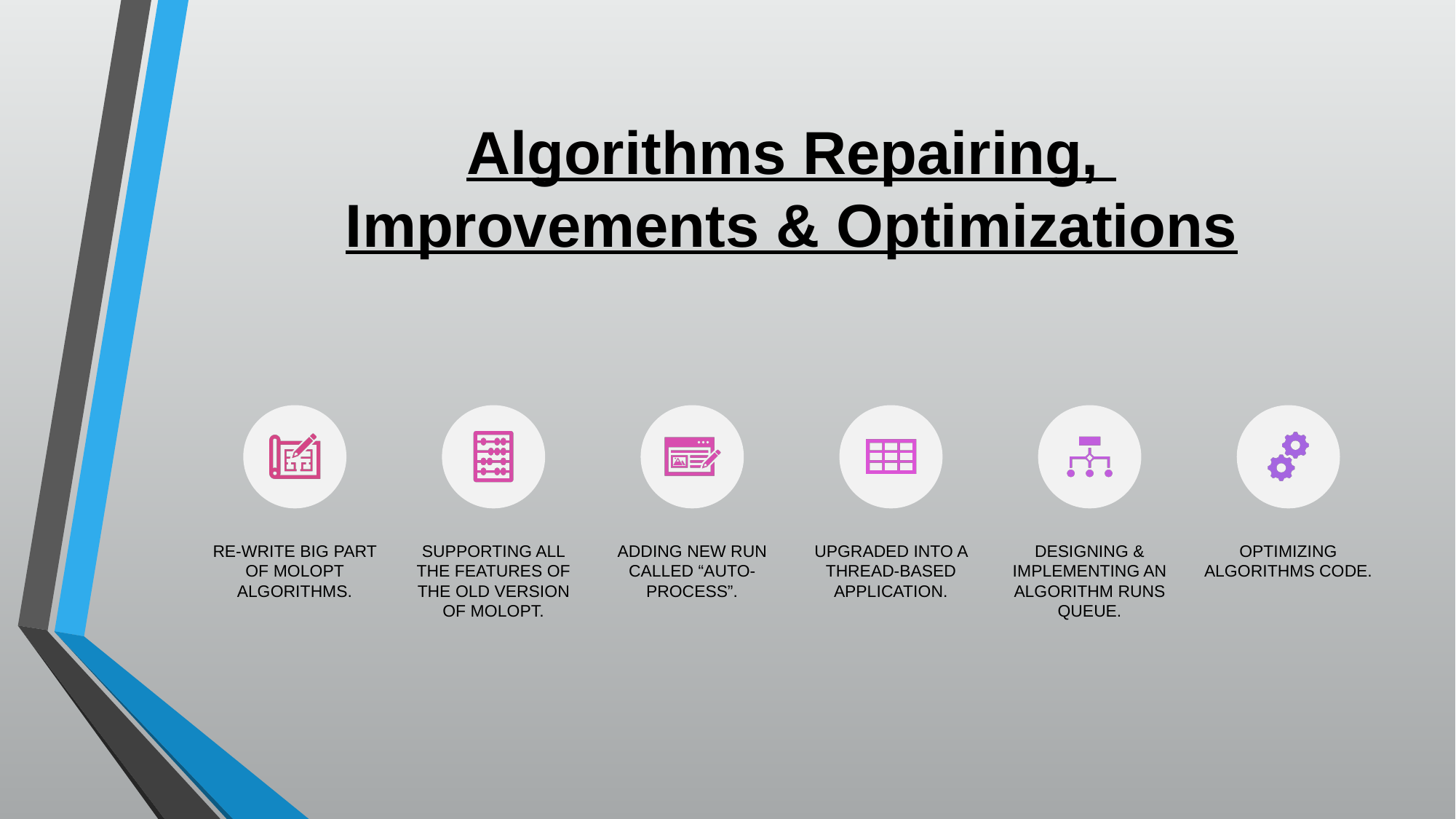

# Algorithms Repairing, Improvements & Optimizations
Re-write big part of MolOpt algorithms.
Supporting all the features of the old version of MolOpt.
Adding new run called “Auto-Process”.
Upgraded into a thread-based application.
Designing & implementing an algorithm runs queue.
Optimizing algorithms code.